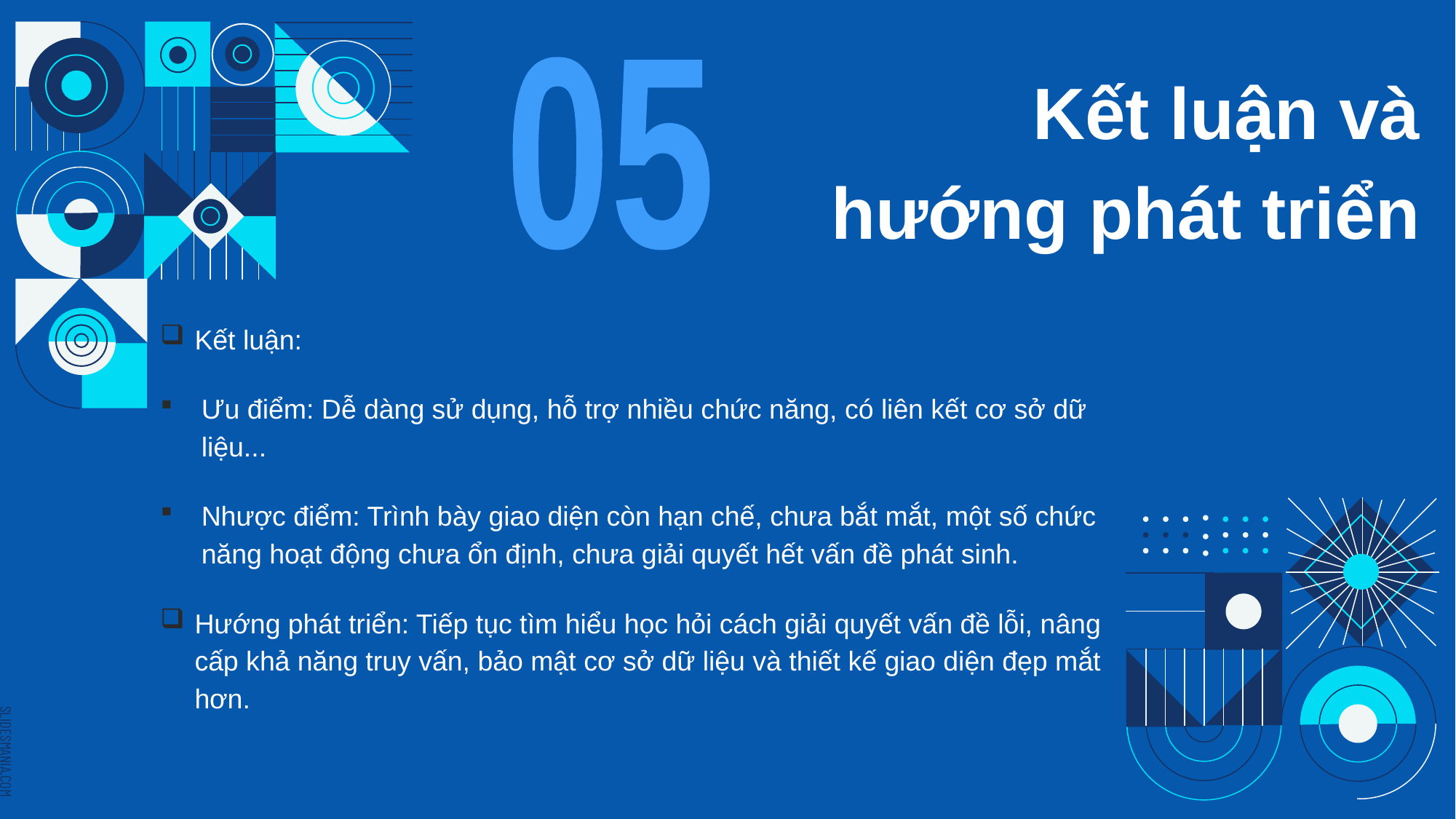

05
# Kết luận và hướng phát triển
Kết luận:
Ưu điểm: Dễ dàng sử dụng, hỗ trợ nhiều chức năng, có liên kết cơ sở dữ liệu...
Nhược điểm: Trình bày giao diện còn hạn chế, chưa bắt mắt, một số chức năng hoạt động chưa ổn định, chưa giải quyết hết vấn đề phát sinh.
Hướng phát triển: Tiếp tục tìm hiểu học hỏi cách giải quyết vấn đề lỗi, nâng cấp khả năng truy vấn, bảo mật cơ sở dữ liệu và thiết kế giao diện đẹp mắt hơn.